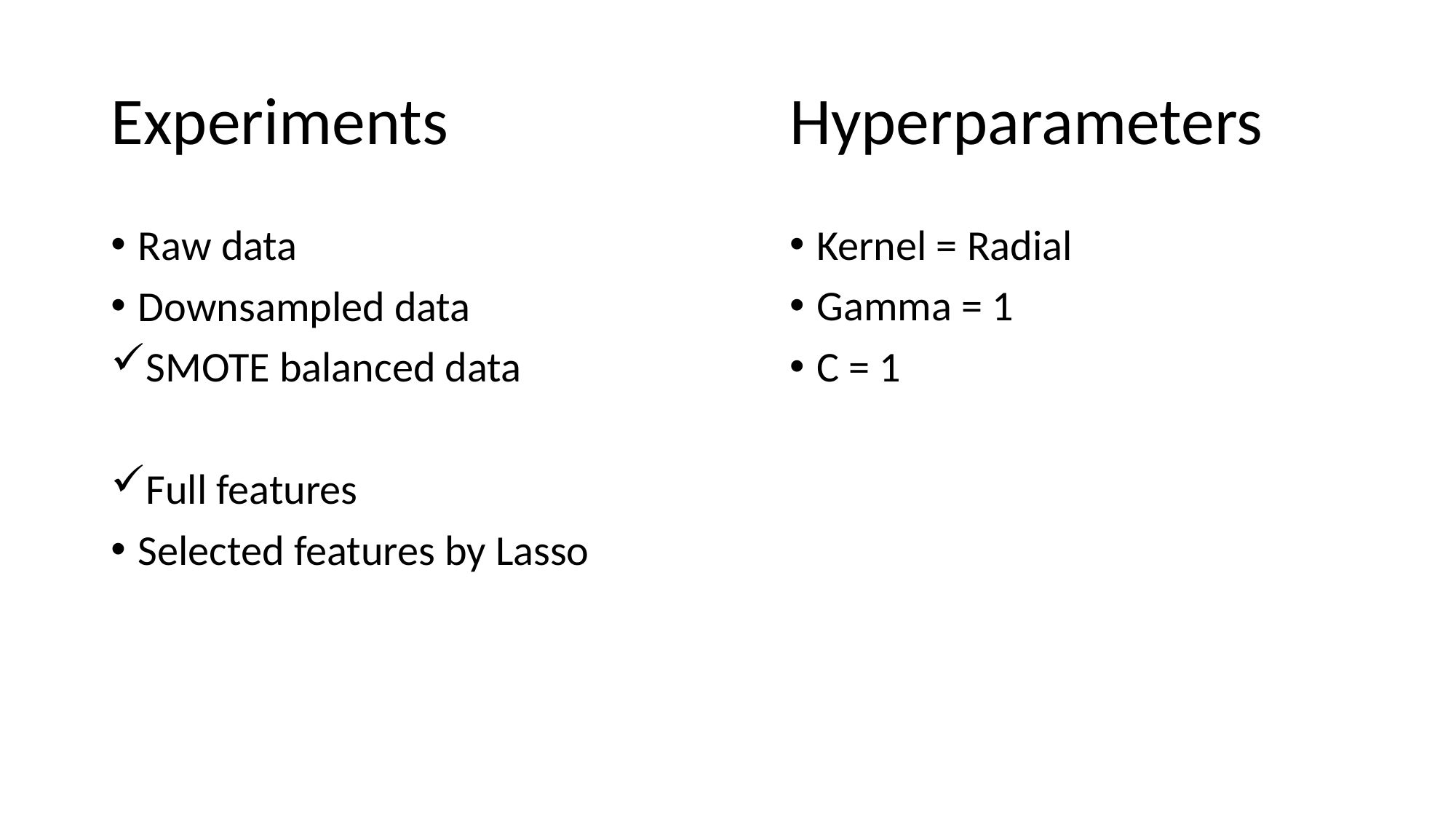

Hyperparameters
# Experiments
Raw data
Downsampled data
SMOTE balanced data

Full features
Selected features by Lasso
Kernel = Radial
Gamma = 1
C = 1